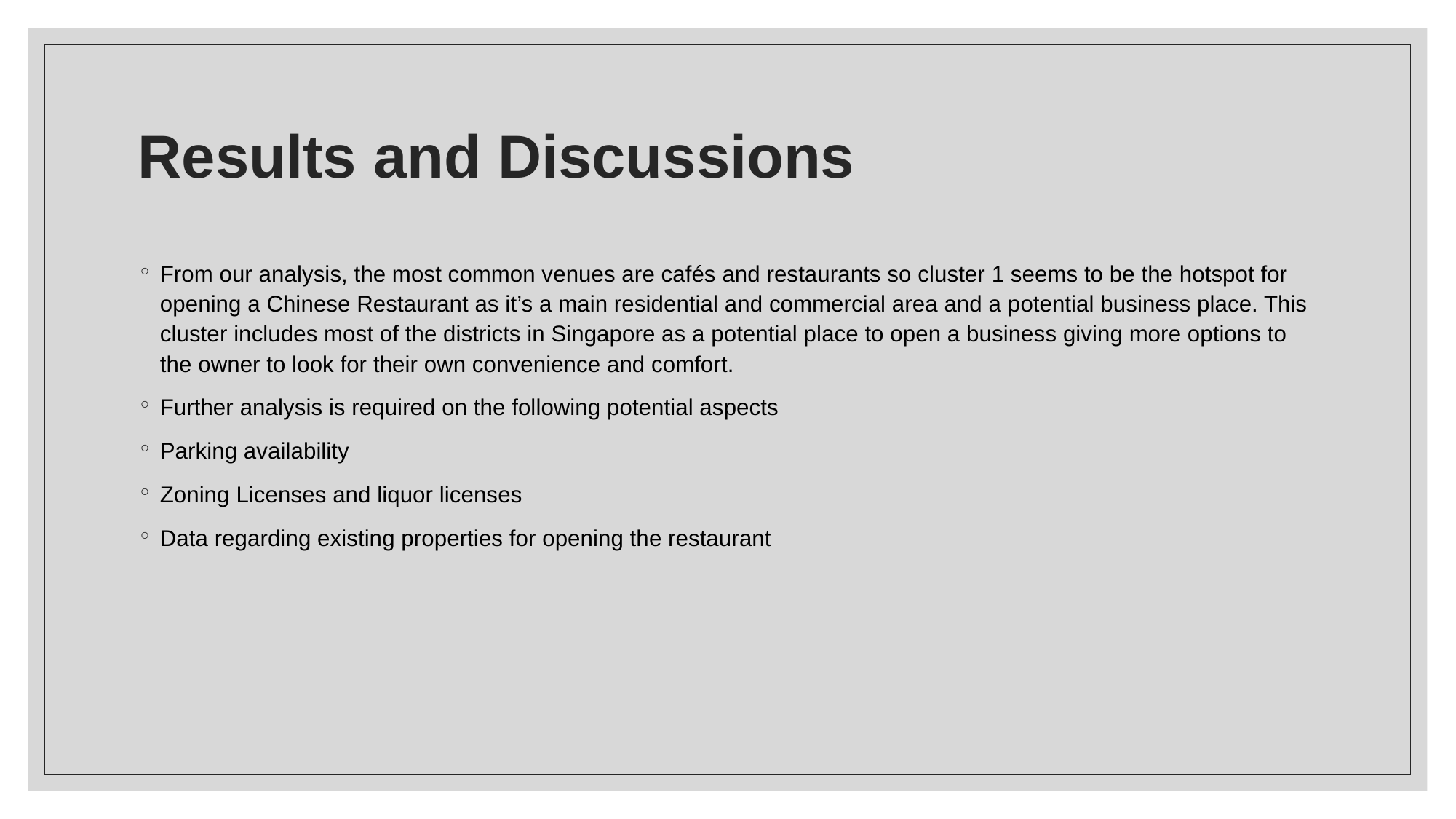

# Results and Discussions
From our analysis, the most common venues are cafés and restaurants so cluster 1 seems to be the hotspot for opening a Chinese Restaurant as it’s a main residential and commercial area and a potential business place. This cluster includes most of the districts in Singapore as a potential place to open a business giving more options to the owner to look for their own convenience and comfort.
Further analysis is required on the following potential aspects
Parking availability
Zoning Licenses and liquor licenses
Data regarding existing properties for opening the restaurant